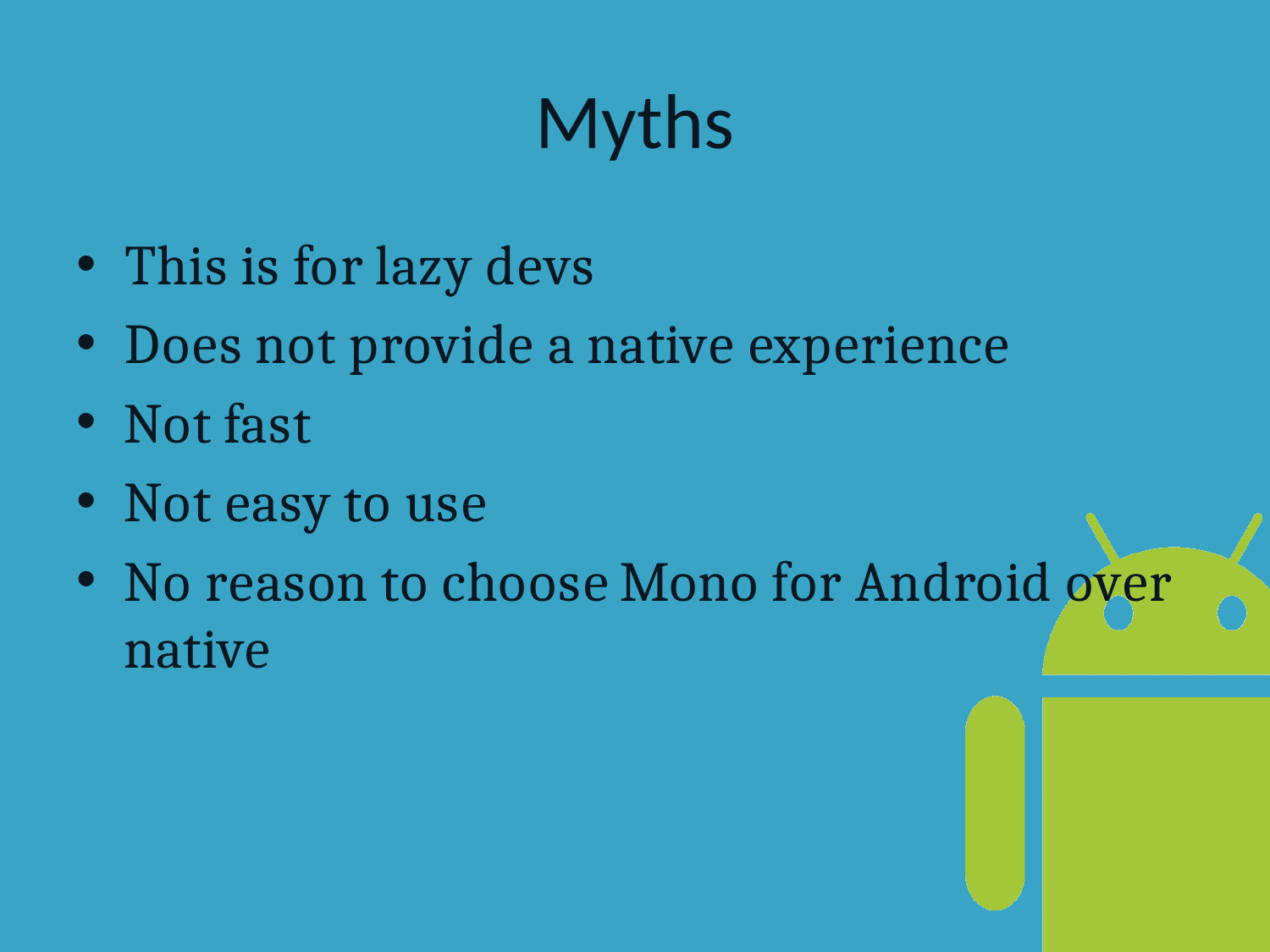

# Myths
This is for lazy devs
Does not provide a native experience
Not fast
Not easy to use
No reason to choose Mono for Android over native